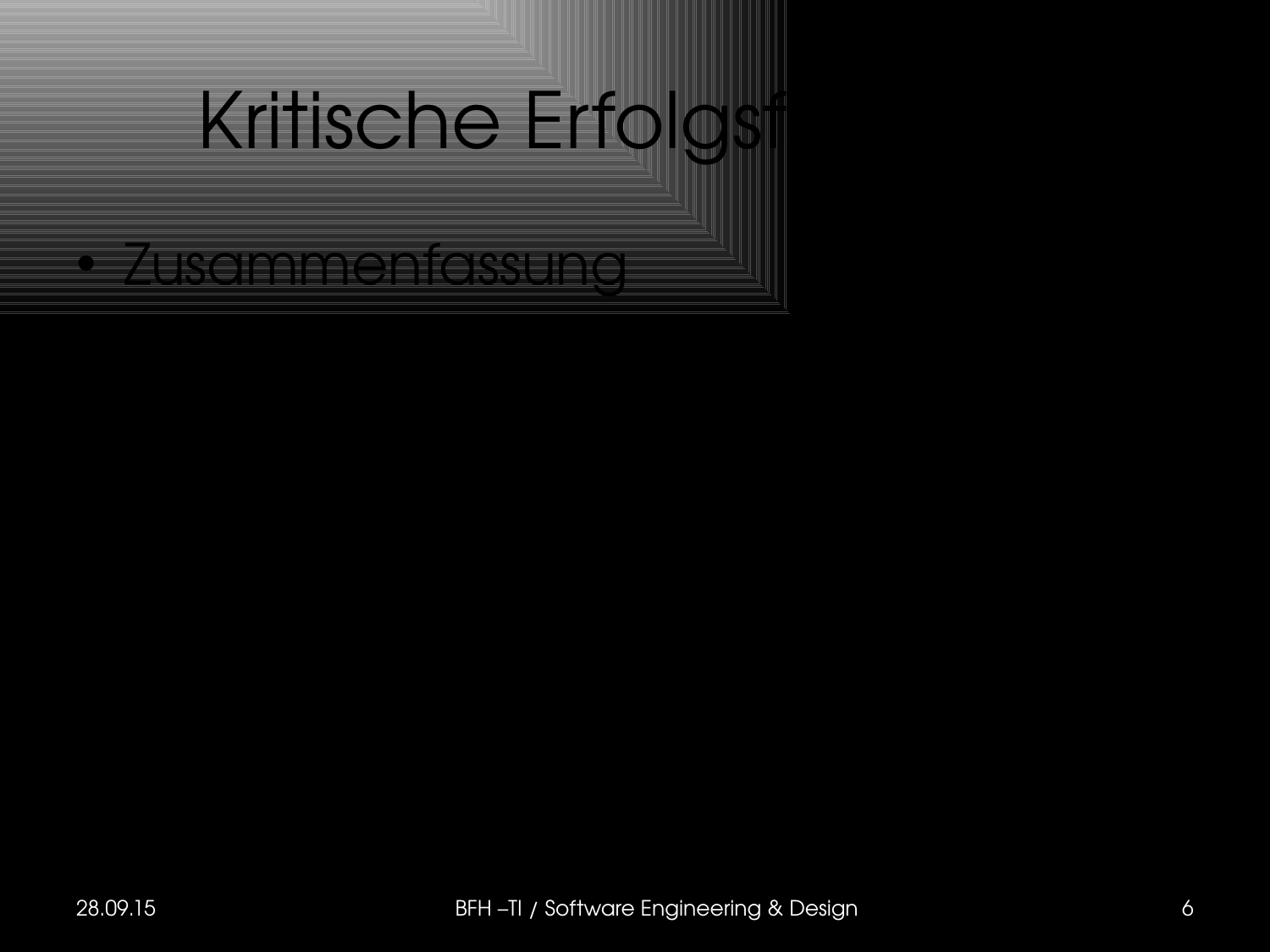

# Kritische Erfolgsfaktoren
Zusammenfassung
Vergleich aktuelle Performance &  Zielvorgabe

28.09.15
BFH –TI / Software Engineering & Design
6